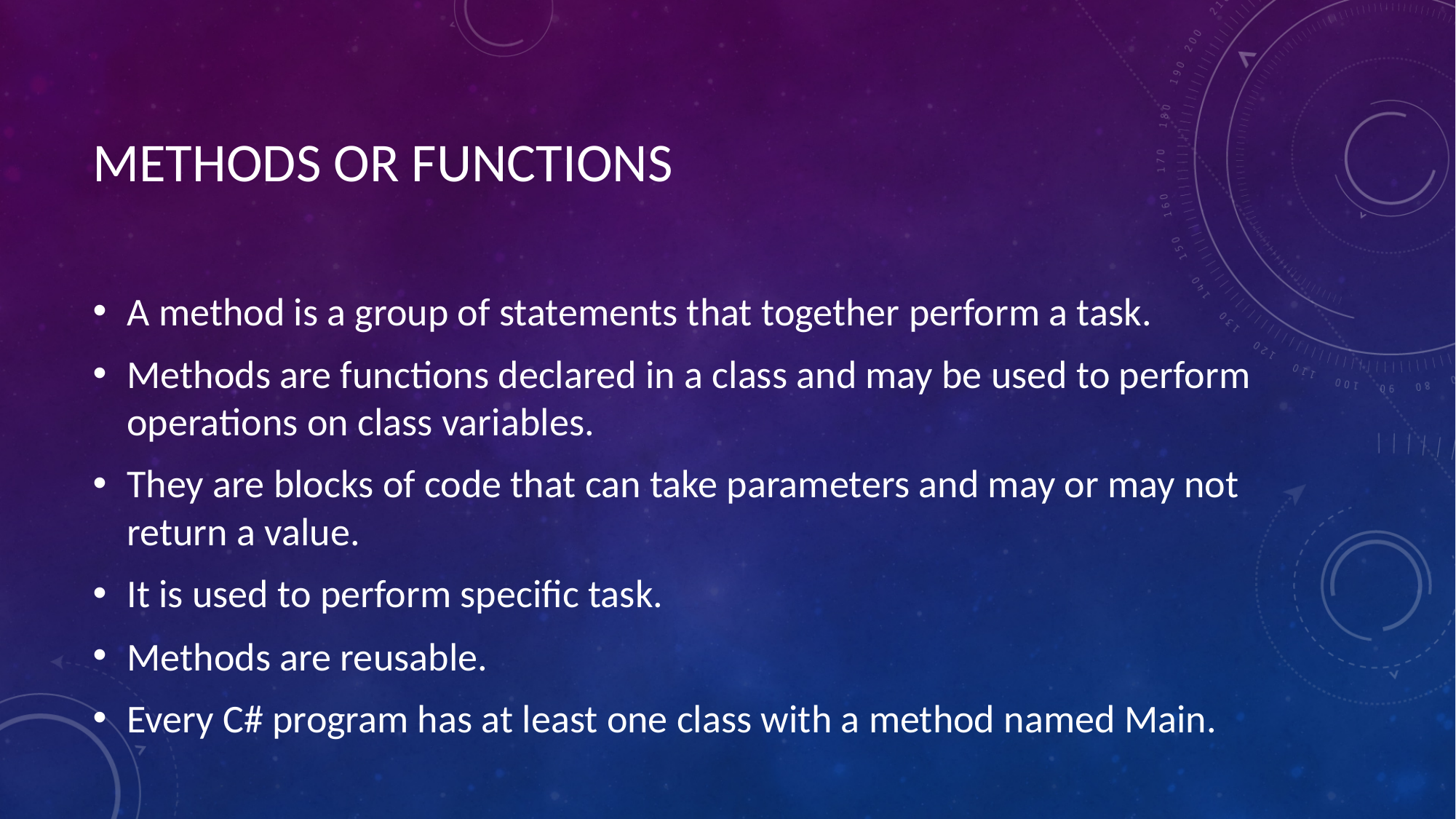

# METHODS OR FUNCTIONS
A method is a group of statements that together perform a task.
Methods are functions declared in a class and may be used to perform operations on class variables.
They are blocks of code that can take parameters and may or may not return a value.
It is used to perform specific task.
Methods are reusable.
Every C# program has at least one class with a method named Main.